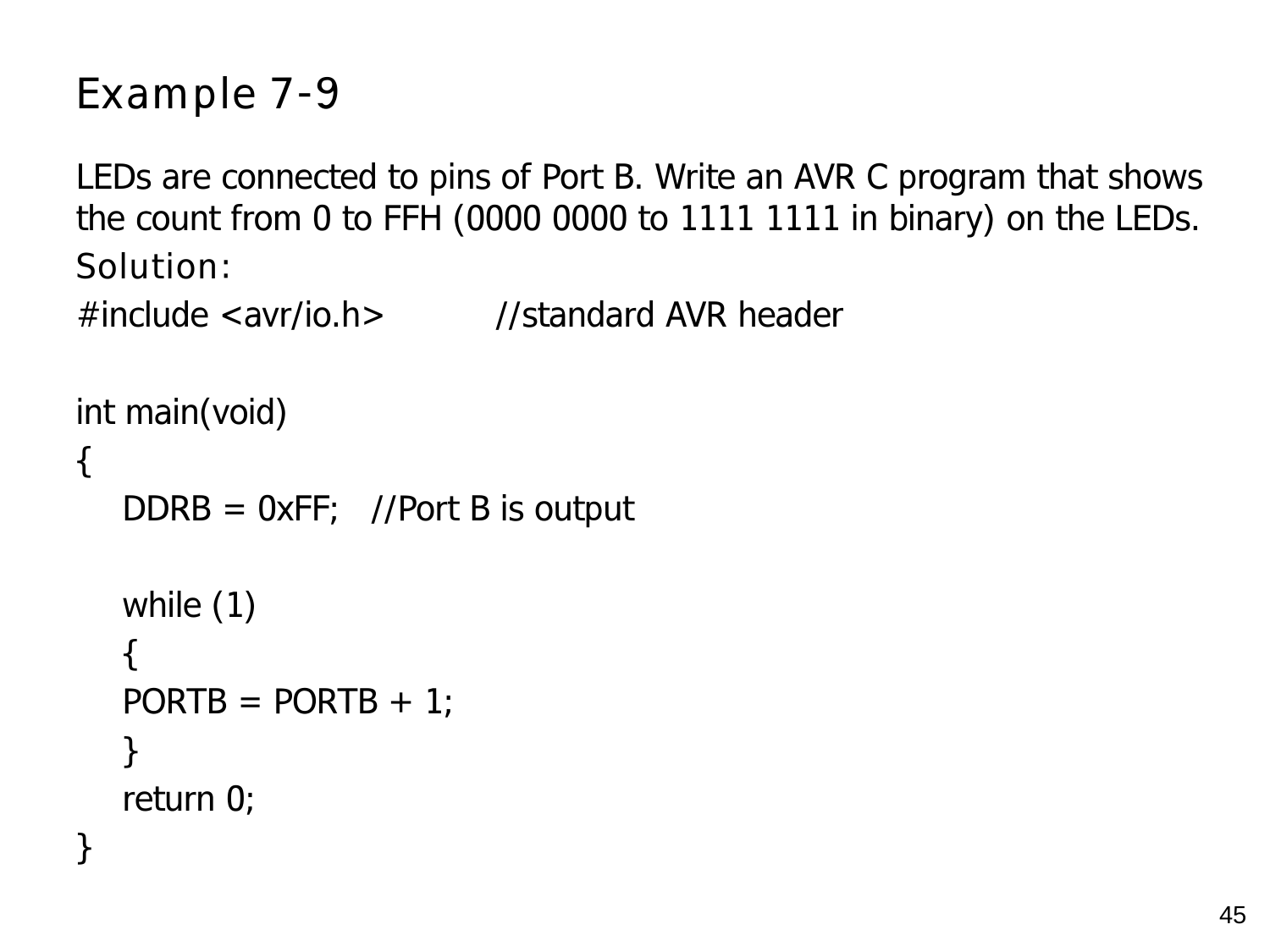

# Example 7-9
LEDs are connected to pins of Port B. Write an AVR C program that shows the count from 0 to FFH (0000 0000 to 1111 1111 in binary) on the LEDs.
Solution:
#include <avr/io.h>   		//standard AVR header

int main(void)
{
	DDRB = 0xFF;  		//Port B is output

	while (1)
	{
		PORTB = PORTB + 1;
	}
	return 0;
}

45